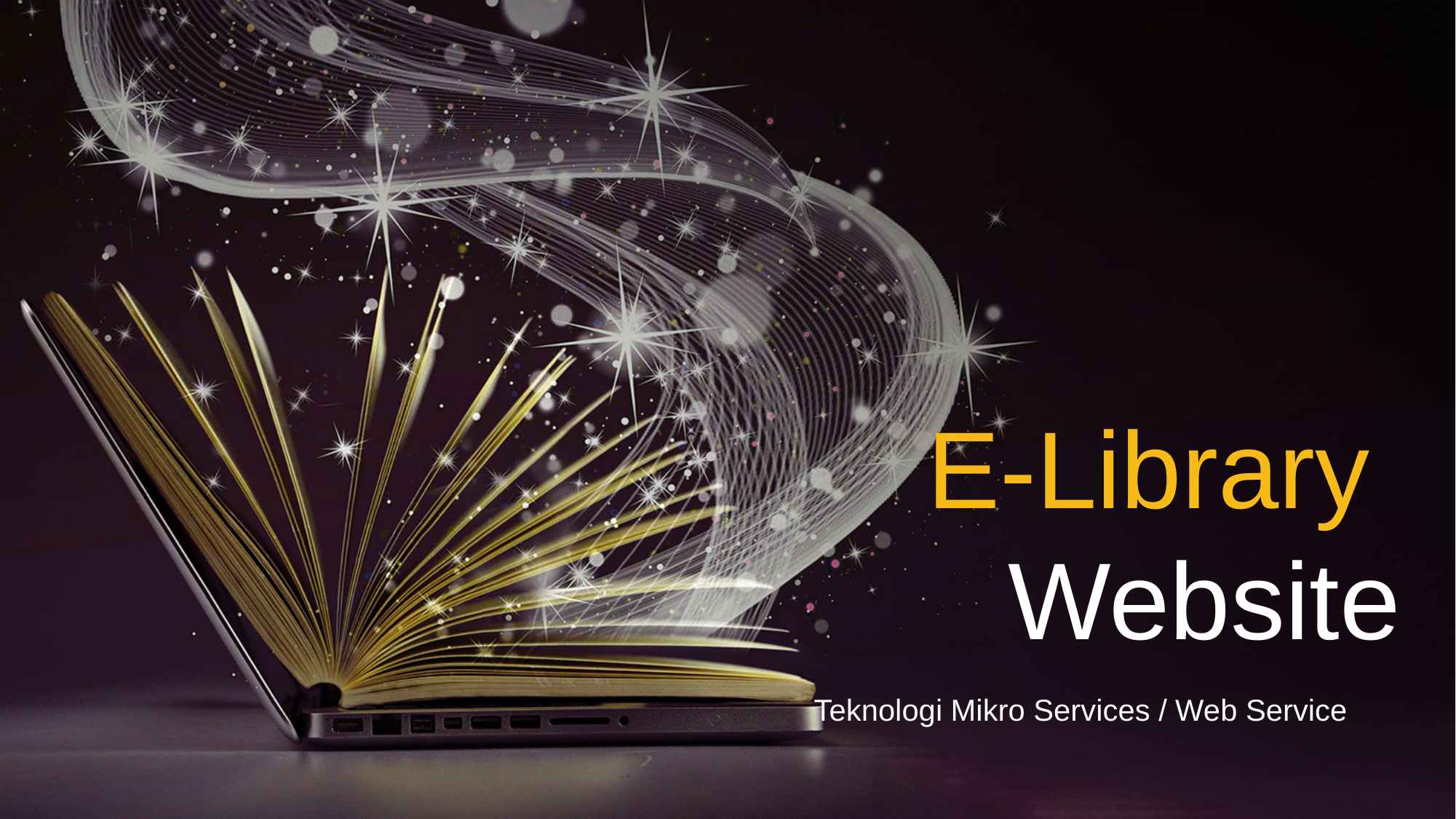

E-Library
Website
Teknologi Mikro Services / Web Service